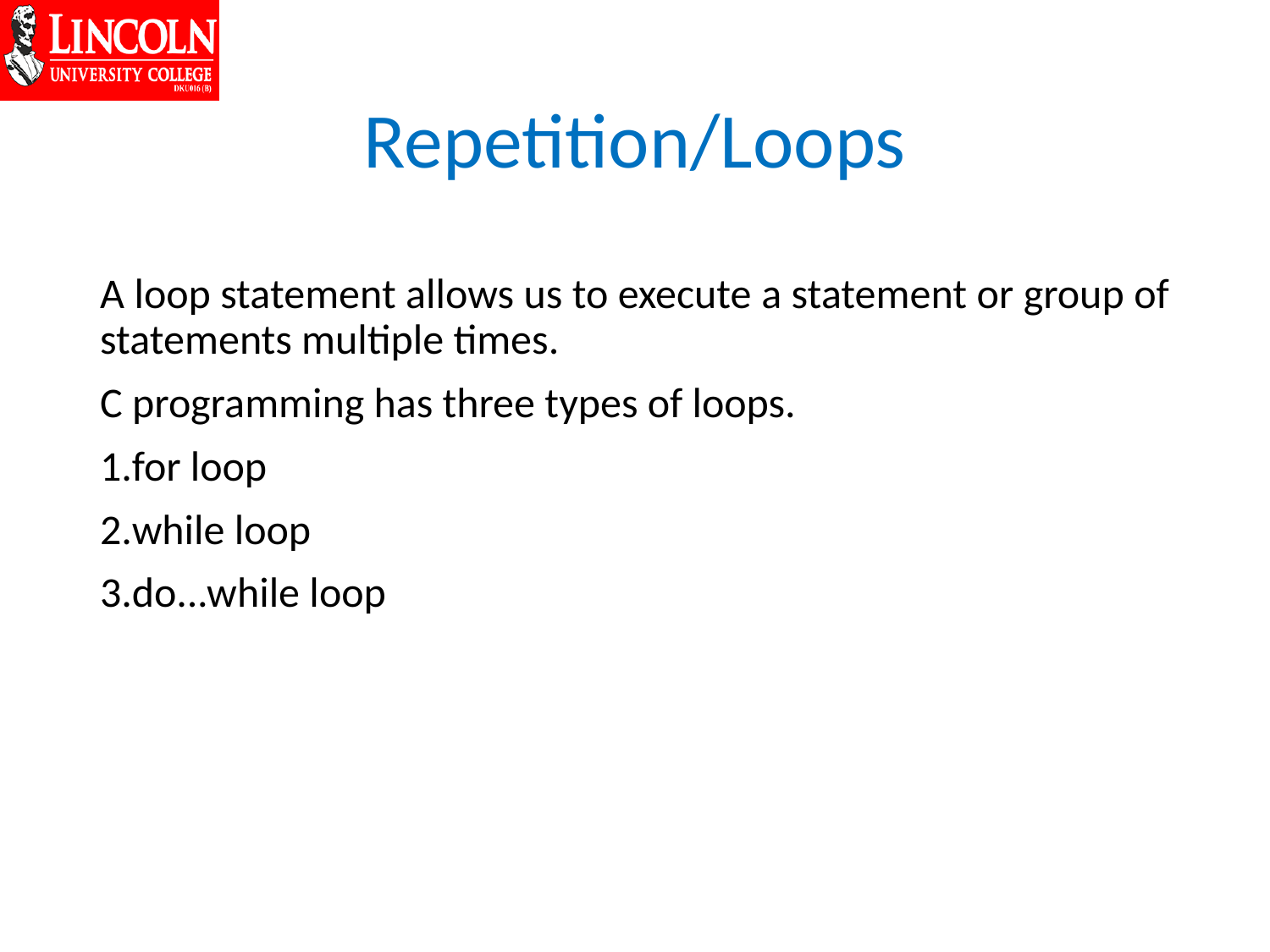

# Repetition/Loops
A loop statement allows us to execute a statement or group of statements multiple times.
C programming has three types of loops.
for loop
while loop
do...while loop